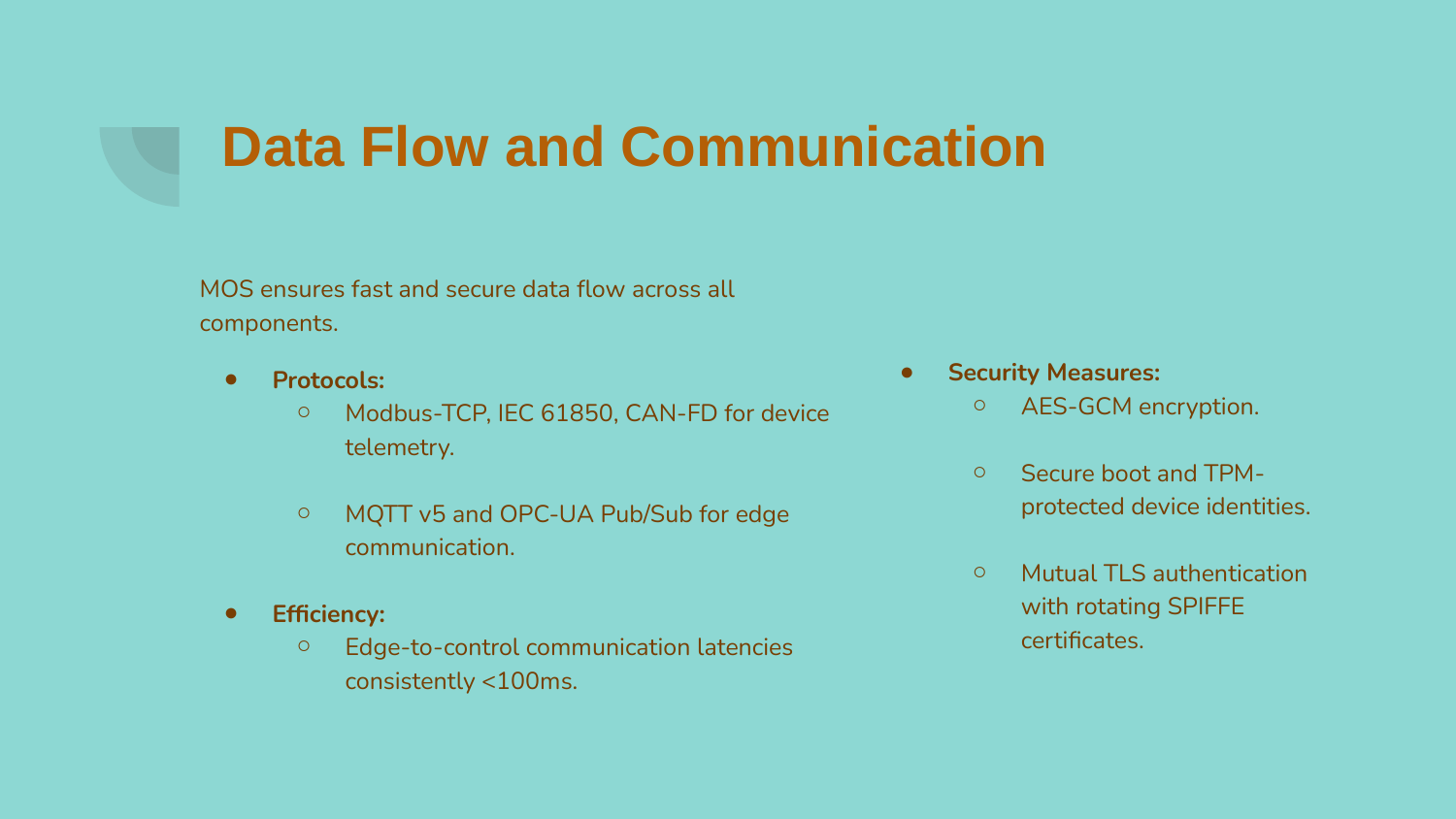

# Data Flow and Communication
MOS ensures fast and secure data flow across all components.
Protocols:
Modbus-TCP, IEC 61850, CAN-FD for device telemetry.
MQTT v5 and OPC-UA Pub/Sub for edge communication.
Efficiency:
Edge-to-control communication latencies consistently <100ms.
Security Measures:
AES-GCM encryption.
Secure boot and TPM-protected device identities.
Mutual TLS authentication with rotating SPIFFE certificates.